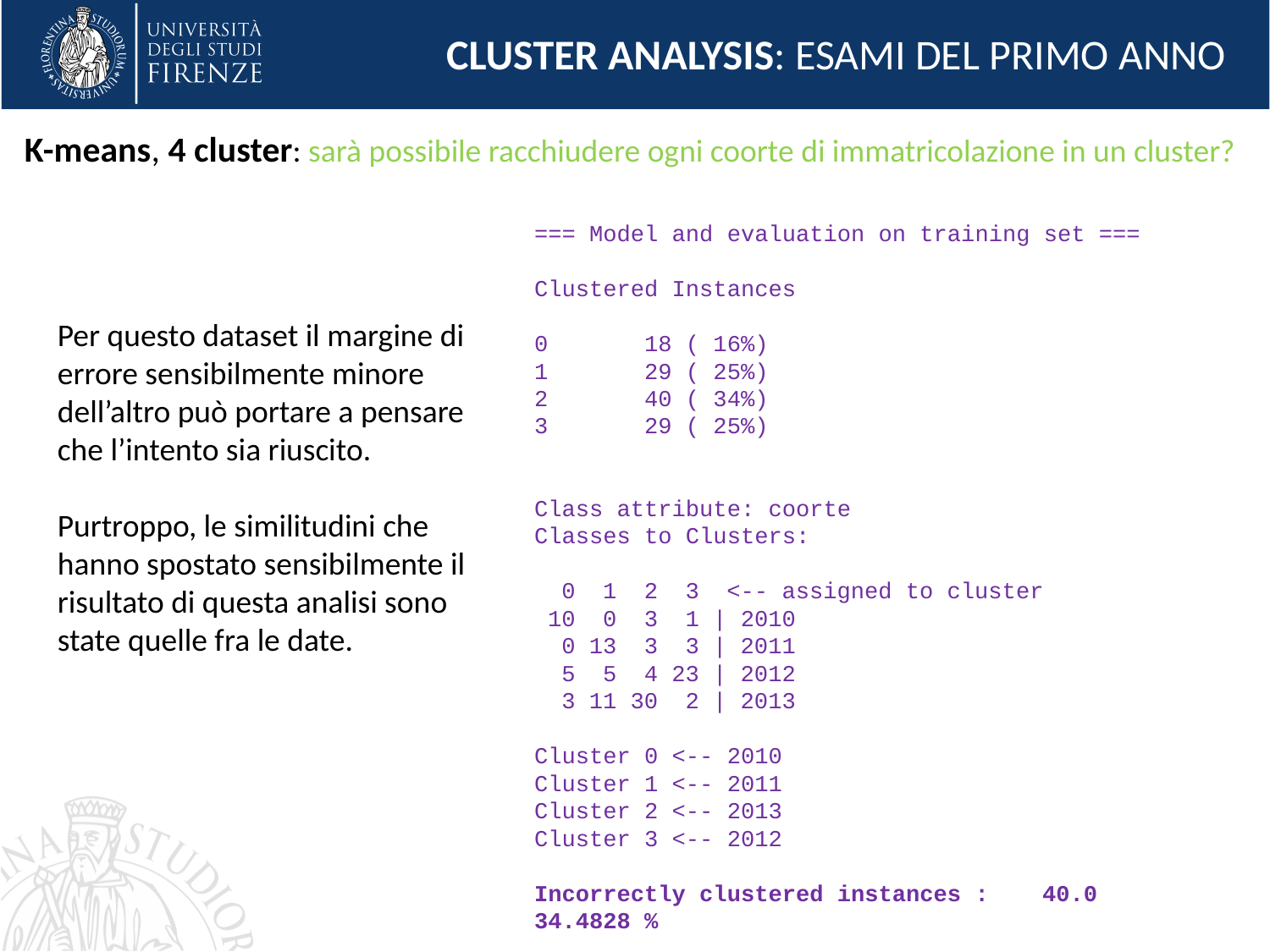

CLUSTER ANALYSIS: ESAMI DEL PRIMO ANNO
K-means, 4 cluster: sarà possibile racchiudere ogni coorte di immatricolazione in un cluster?
=== Model and evaluation on training set ===

Clustered Instances

0       18 ( 16%)
1       29 ( 25%)
2       40 ( 34%)
3       29 ( 25%)

Class attribute: coorte
Classes to Clusters:

  0  1  2  3  <-- assigned to cluster
 10  0  3  1 | 2010
  0 13  3  3 | 2011
  5  5  4 23 | 2012
  3 11 30  2 | 2013

Cluster 0 <-- 2010
Cluster 1 <-- 2011
Cluster 2 <-- 2013
Cluster 3 <-- 2012

Incorrectly clustered instances :	40.0	 34.4828 %

Per questo dataset il margine di errore sensibilmente minore dell’altro può portare a pensare che l’intento sia riuscito.

Purtroppo, le similitudini che hanno spostato sensibilmente il risultato di questa analisi sono state quelle fra le date.